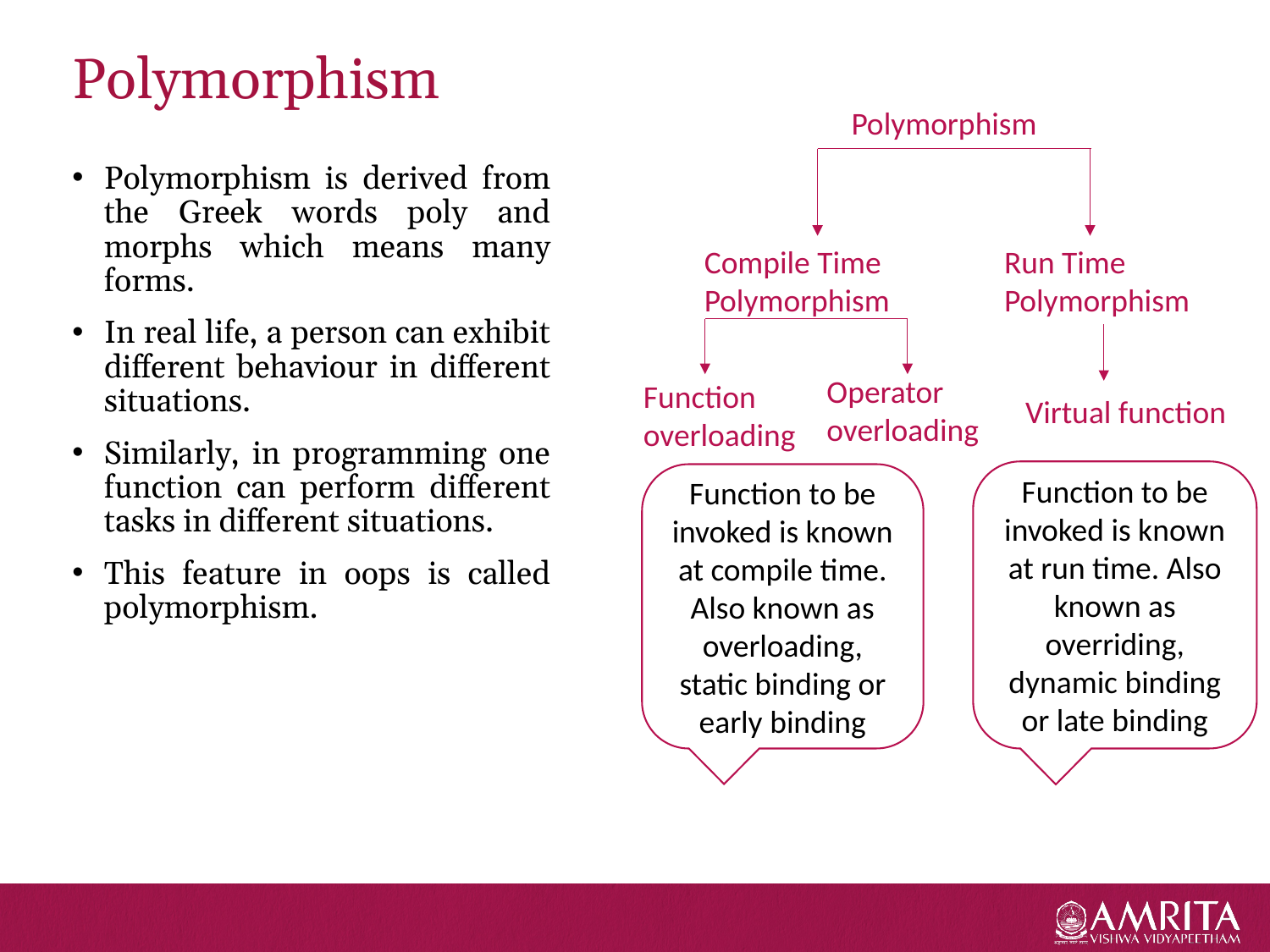

# Polymorphism
Polymorphism
Polymorphism is derived from the Greek words poly and morphs which means many forms.
In real life, a person can exhibit different behaviour in different situations.
Similarly, in programming one function can perform different tasks in different situations.
This feature in oops is called polymorphism.

Compile Time Polymorphism
Run Time Polymorphism
Operator overloading
Function overloading
Virtual function
Function to be invoked is known at run time. Also known as overriding, dynamic binding or late binding
Function to be invoked is known at compile time. Also known as overloading, static binding or early binding